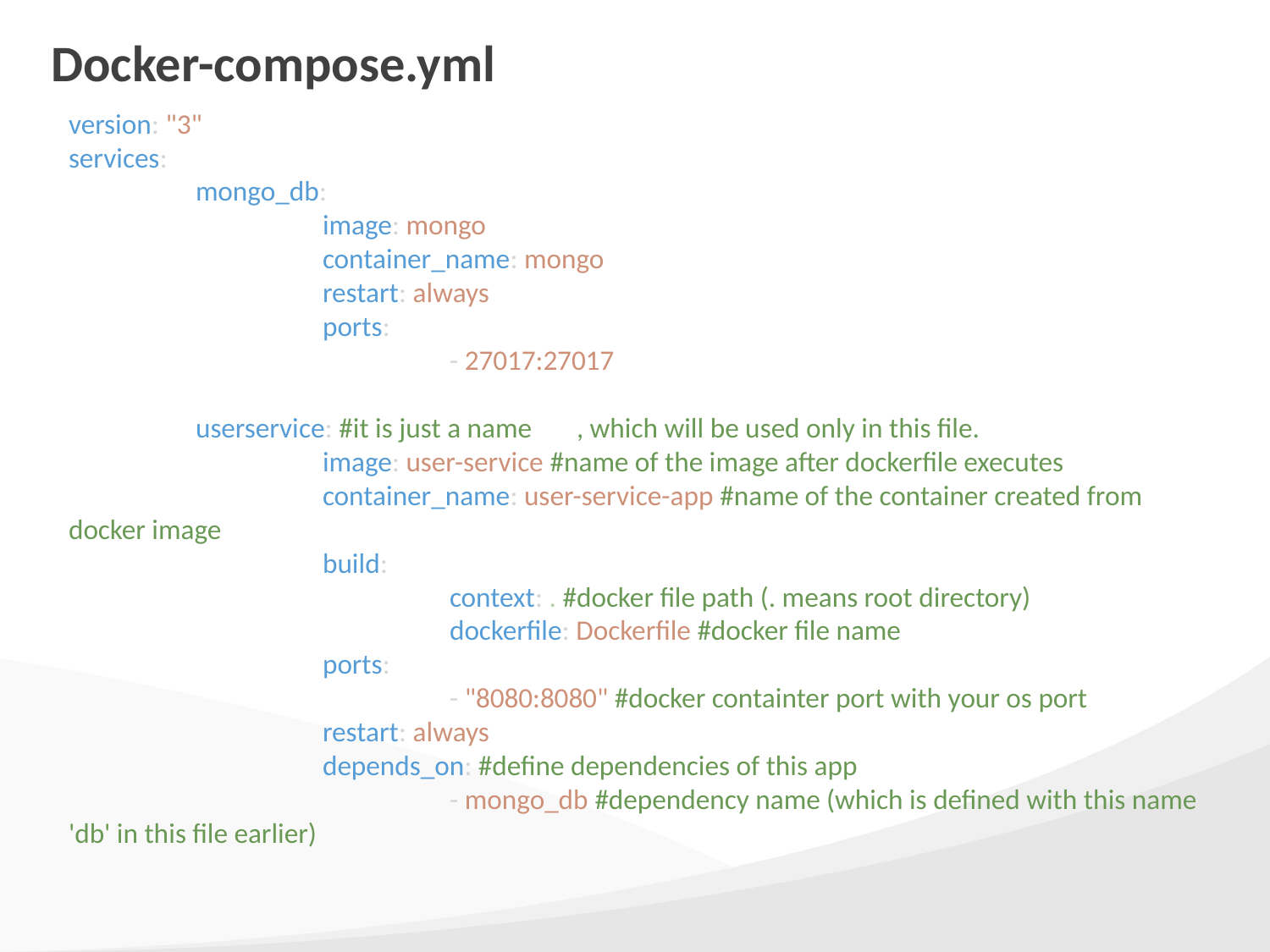

# Docker-compose.yml
version: "3"
services:
	mongo_db:
		image: mongo
		container_name: mongo
		restart: always
		ports:
			- 27017:27017
	userservice: #it is just a name	, which will be used only in this file.
		image: user-service #name of the image after dockerfile executes
		container_name: user-service-app #name of the container created from docker image
		build:
			context: . #docker file path (. means root directory)
			dockerfile: Dockerfile #docker file name
		ports:
			- "8080:8080" #docker containter port with your os port
		restart: always
		depends_on: #define dependencies of this app
			- mongo_db #dependency name (which is defined with this name 'db' in this file earlier)